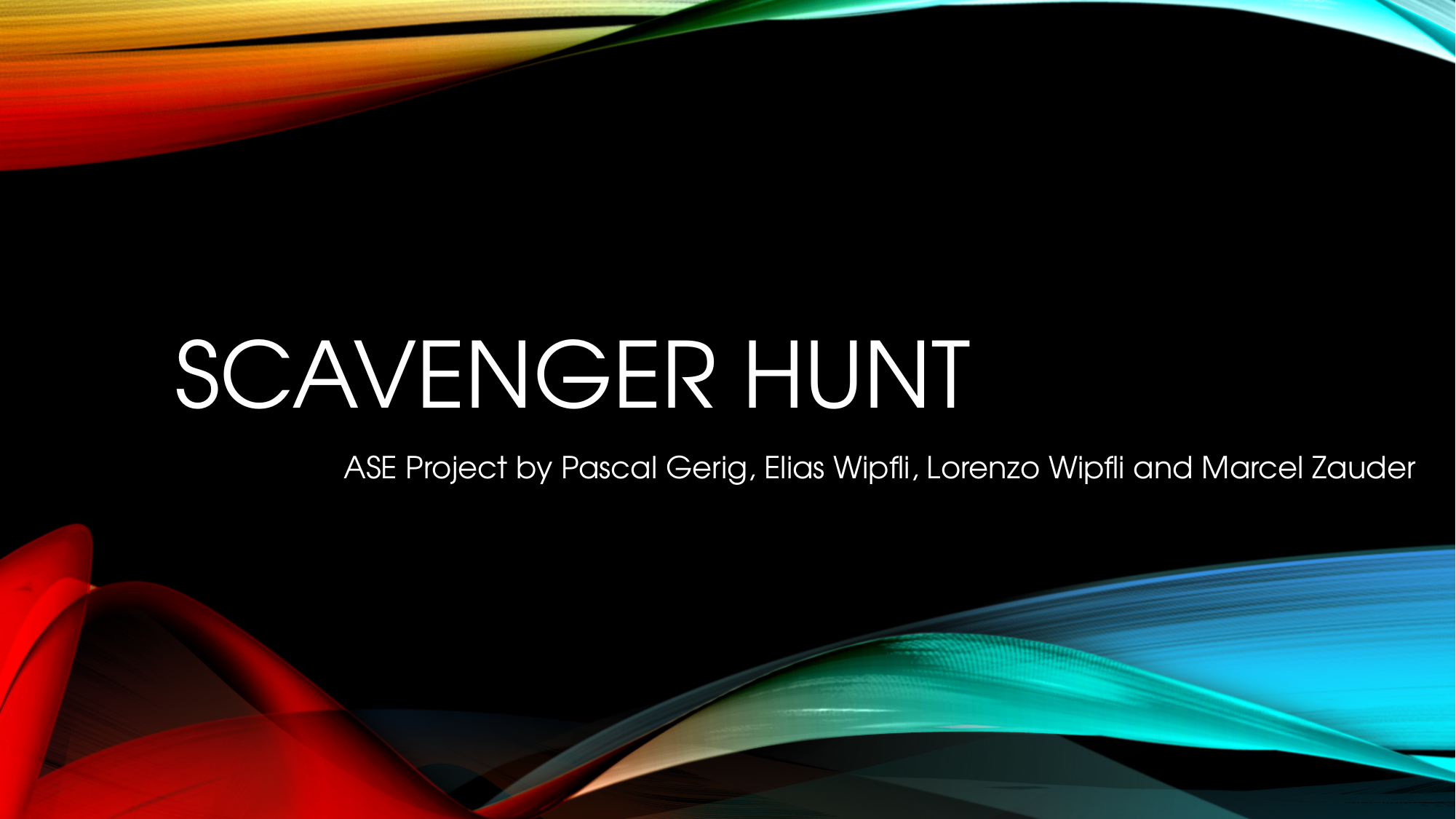

# Scavenger Hunt
ASE Project by Pascal Gerig, Elias Wipfli, Lorenzo Wipfli and Marcel Zauder